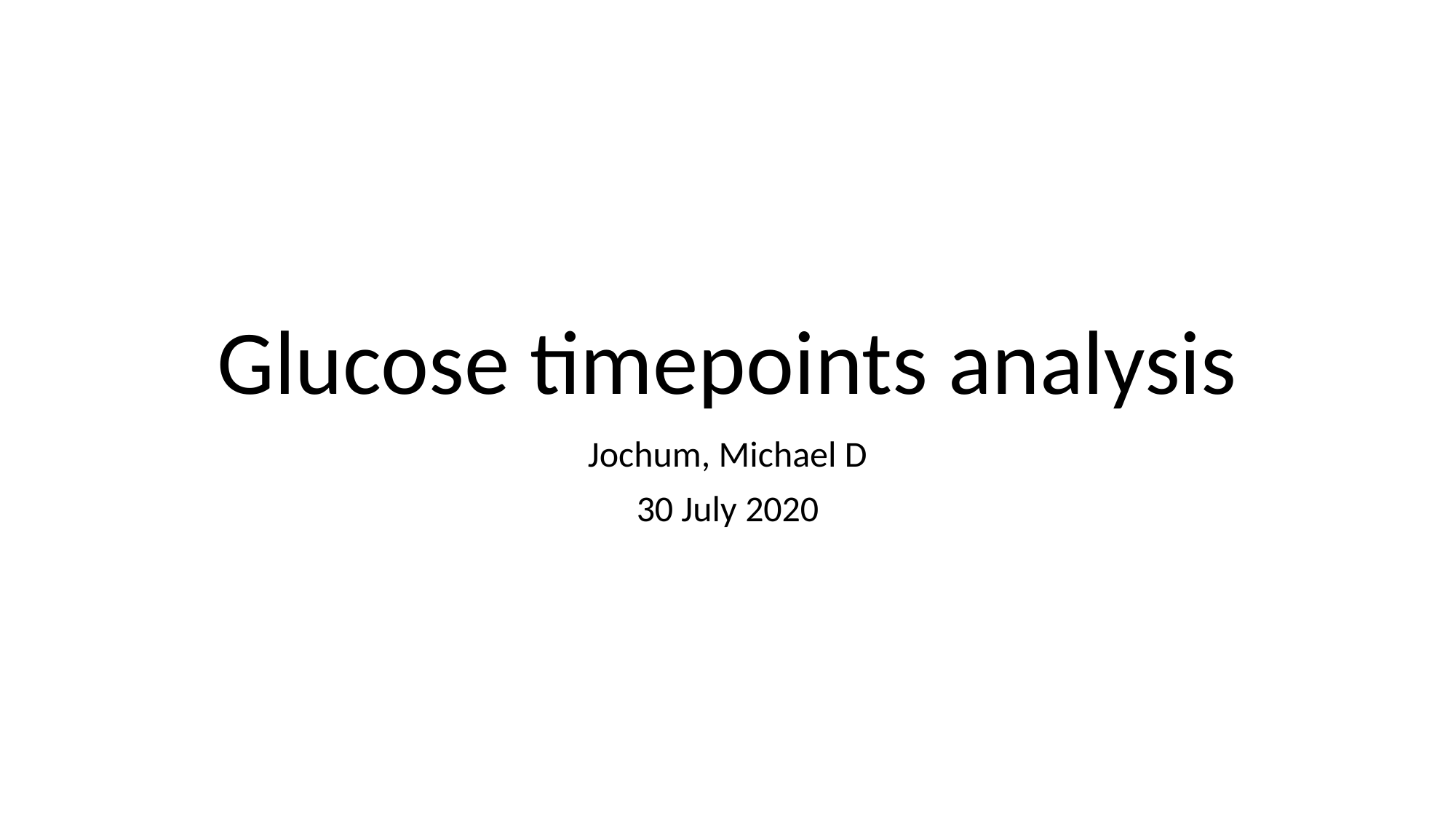

# Glucose timepoints analysis
Jochum, Michael D
30 July 2020